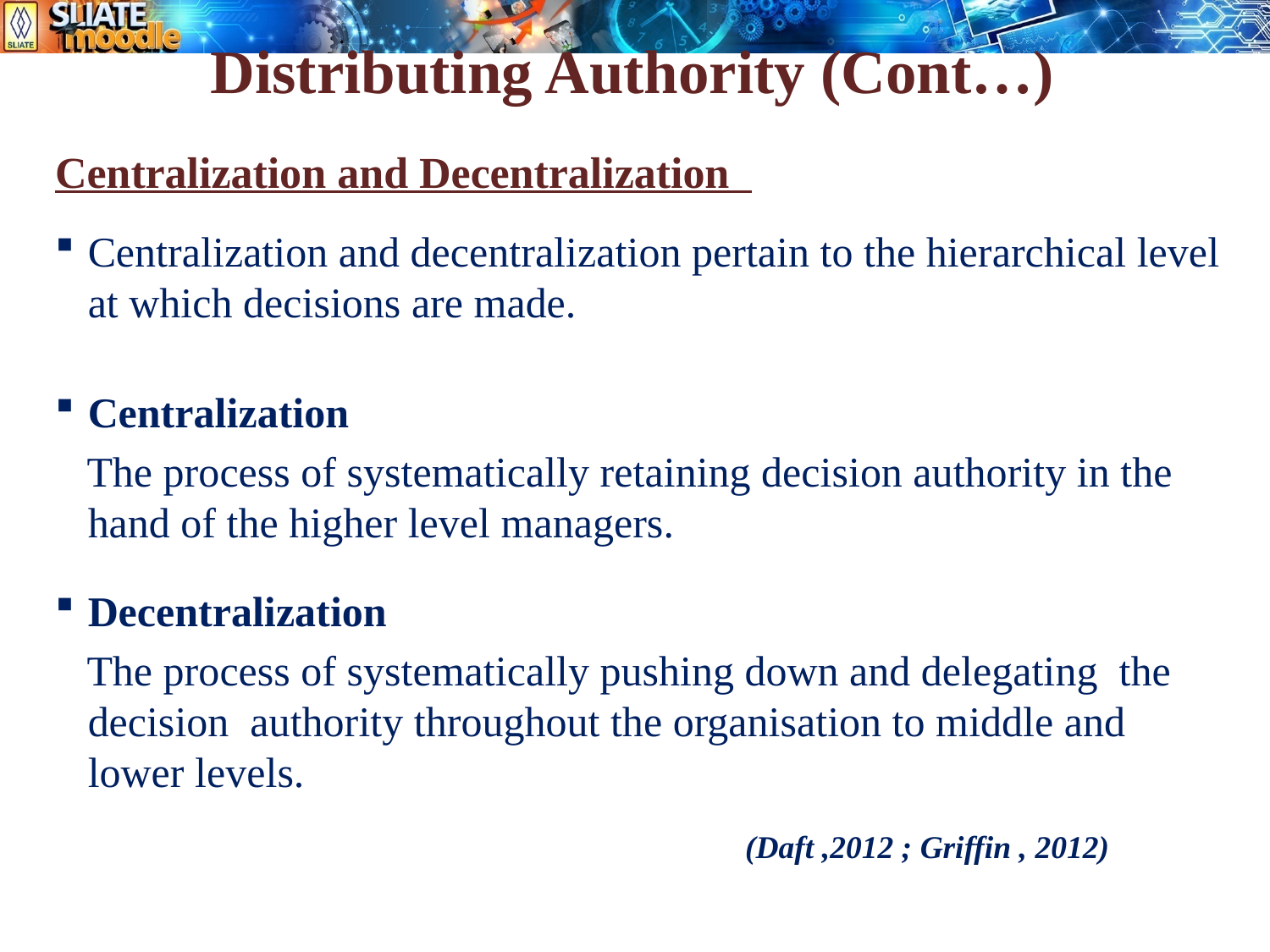

# Distributing Authority (Cont…)
Centralization and Decentralization

Centralization and decentralization pertain to the hierarchical level at which decisions are made.

Centralization
   The process of systematically retaining decision authority in the hand of the higher level managers.

Decentralization
   The process of systematically pushing down and delegating  the decision  authority throughout the organisation to middle and lower levels.

(Daft ,2012 ; Griffin , 2012)